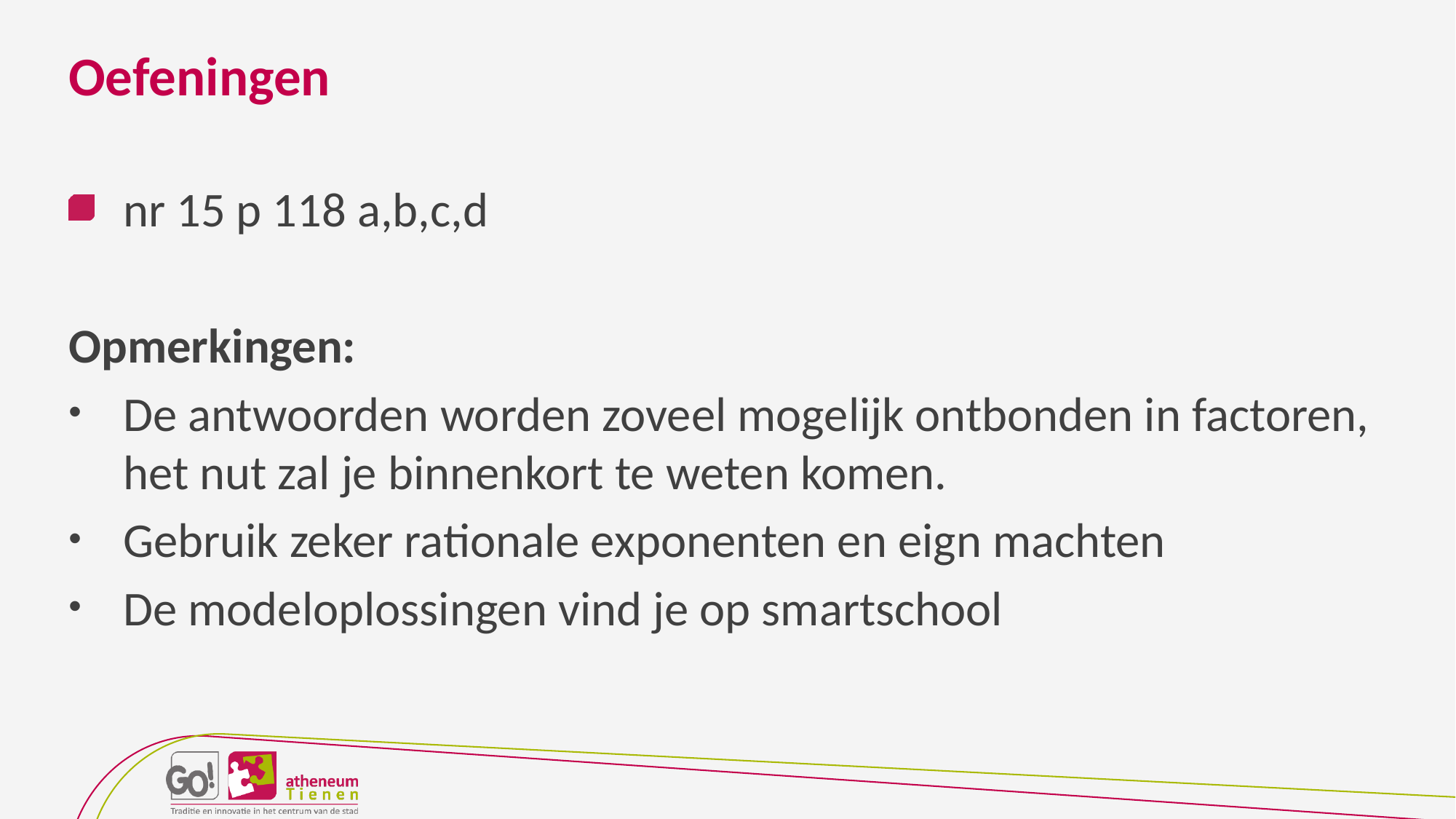

# Oefeningen
nr 15 p 118 a,b,c,d

Opmerkingen:
De antwoorden worden zoveel mogelijk ontbonden in factoren, het nut zal je binnenkort te weten komen.
Gebruik zeker rationale exponenten en eign machten
De modeloplossingen vind je op smartschool